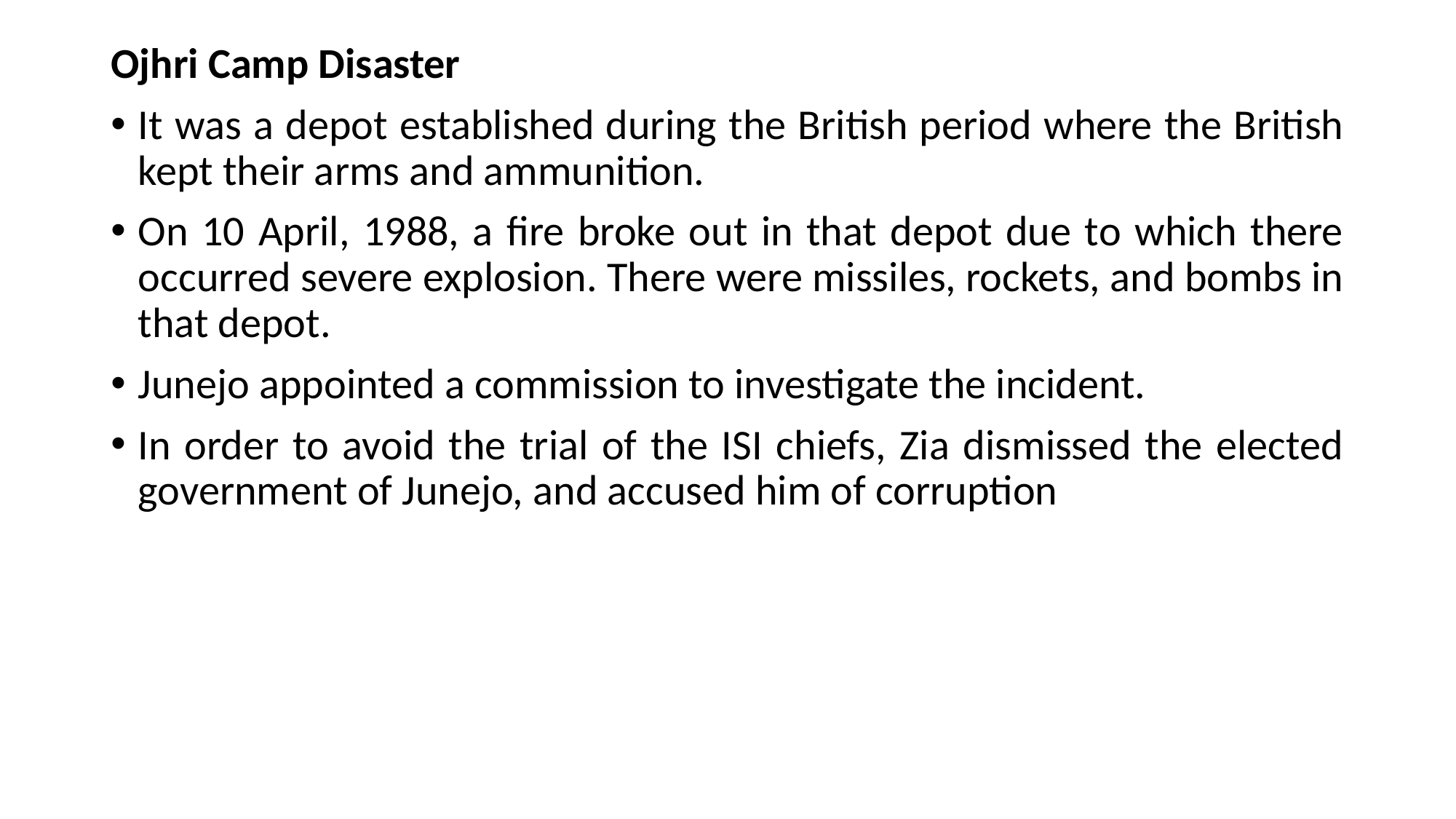

Ojhri Camp Disaster
It was a depot established during the British period where the British kept their arms and ammunition.
On 10 April, 1988, a fire broke out in that depot due to which there occurred severe explosion. There were missiles, rockets, and bombs in that depot.
Junejo appointed a commission to investigate the incident.
In order to avoid the trial of the ISI chiefs, Zia dismissed the elected government of Junejo, and accused him of corruption